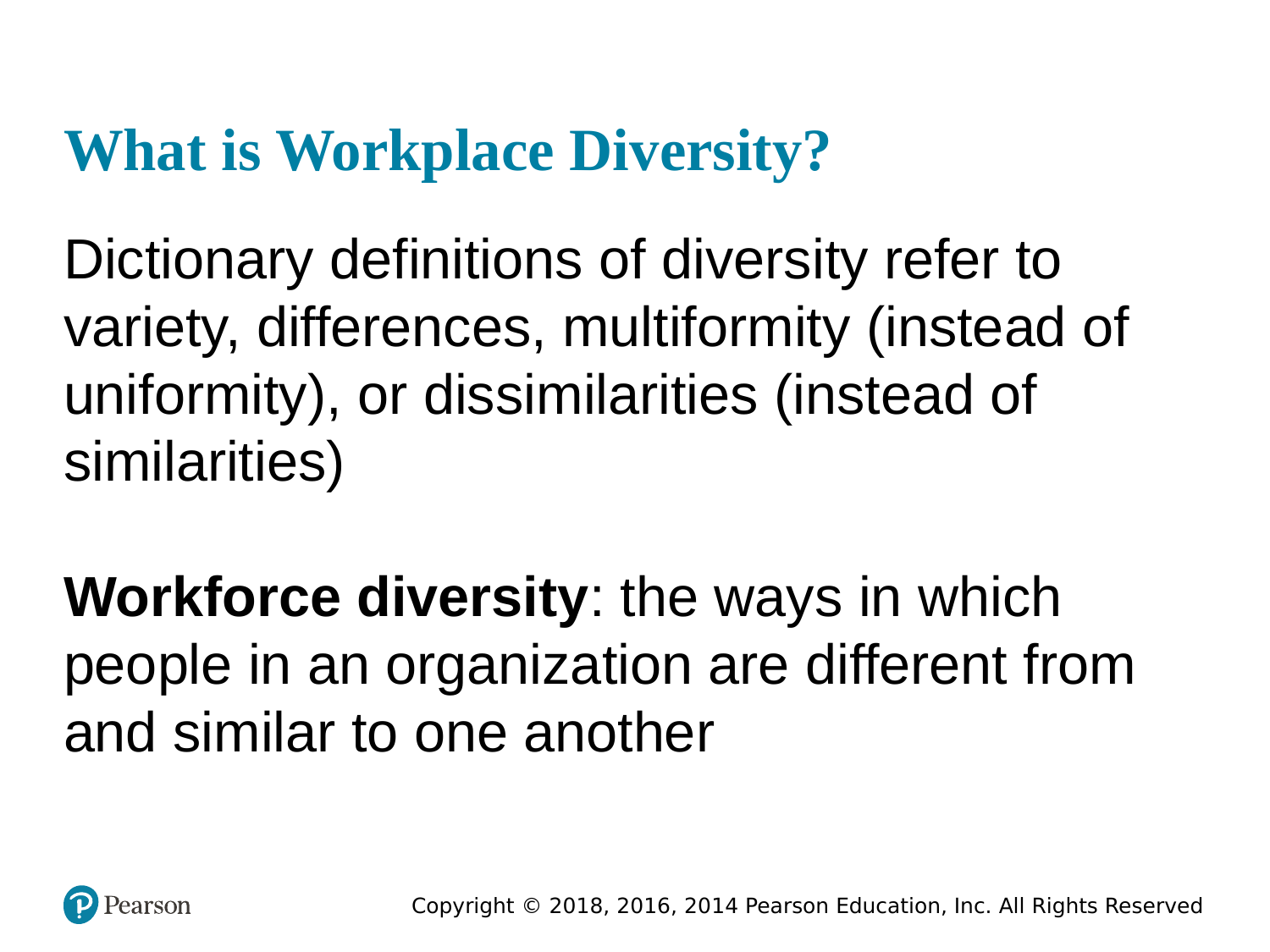

# What is Workplace Diversity?
Dictionary definitions of diversity refer to variety, differences, multiformity (instead of uniformity), or dissimilarities (instead of similarities)

Workforce diversity: the ways in which people in an organization are different from and similar to one another